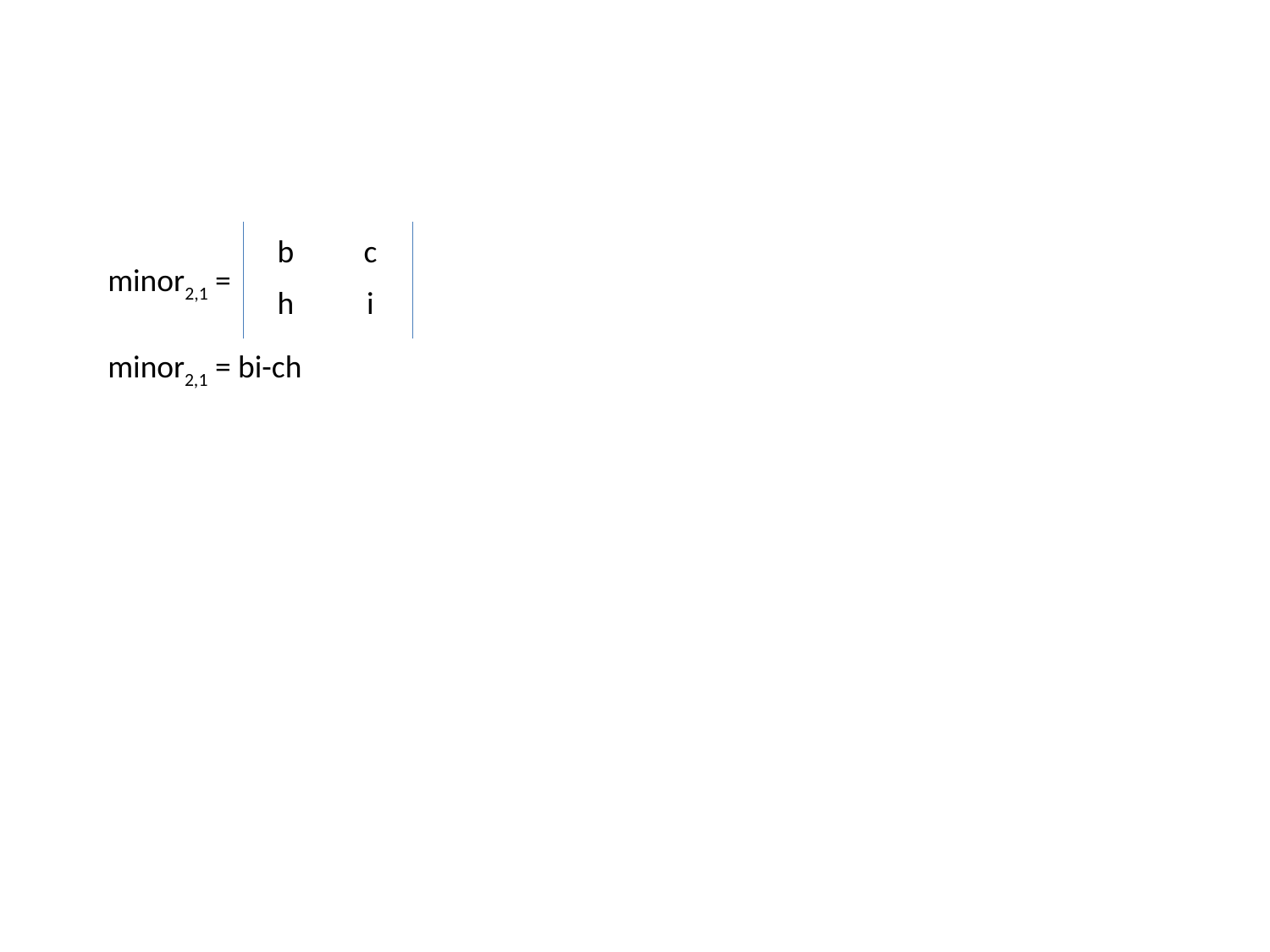

| b | c |
| --- | --- |
| h | i |
minor2,1 =
minor2,1 = bi-ch